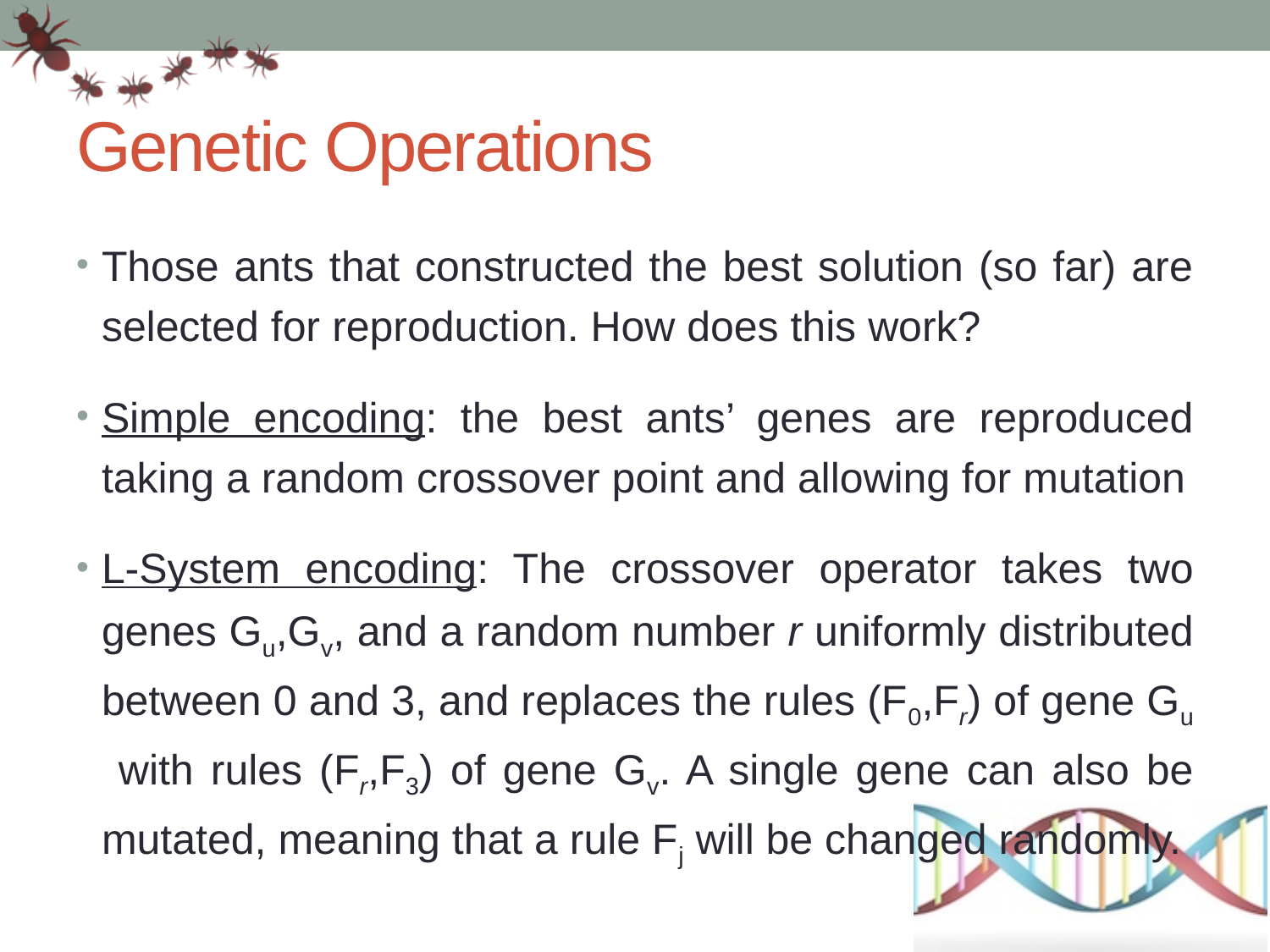

# Genetic Operations
Those ants that constructed the best solution (so far) are selected for reproduction. How does this work?
Simple encoding: the best ants’ genes are reproduced taking a random crossover point and allowing for mutation
L-System encoding: The crossover operator takes two genes Gu,Gv, and a random number r uniformly distributed between 0 and 3, and replaces the rules (F0,Fr) of gene Gu  with rules (Fr,F3) of gene Gv. A single gene can also be mutated, meaning that a rule Fj will be changed randomly.